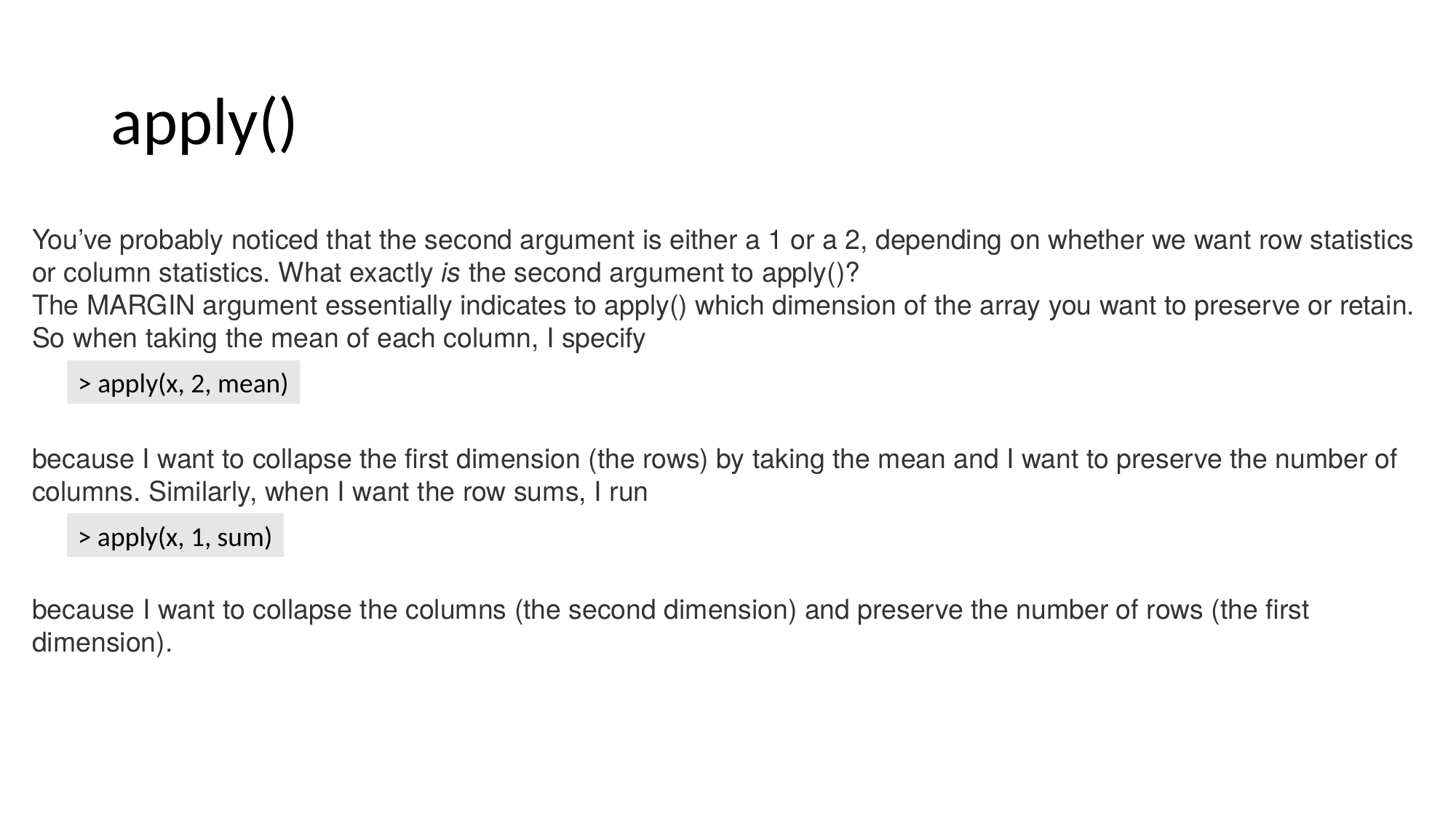

# apply()
You’ve probably noticed that the second argument is either a 1 or a 2, depending on whether we want row statistics or column statistics. What exactly is the second argument to apply()?
The MARGIN argument essentially indicates to apply() which dimension of the array you want to preserve or retain. So when taking the mean of each column, I specify
> apply(x, 2, mean)
because I want to collapse the first dimension (the rows) by taking the mean and I want to preserve the number of columns. Similarly, when I want the row sums, I run
> apply(x, 1, sum)
because I want to collapse the columns (the second dimension) and preserve the number of rows (the first dimension).